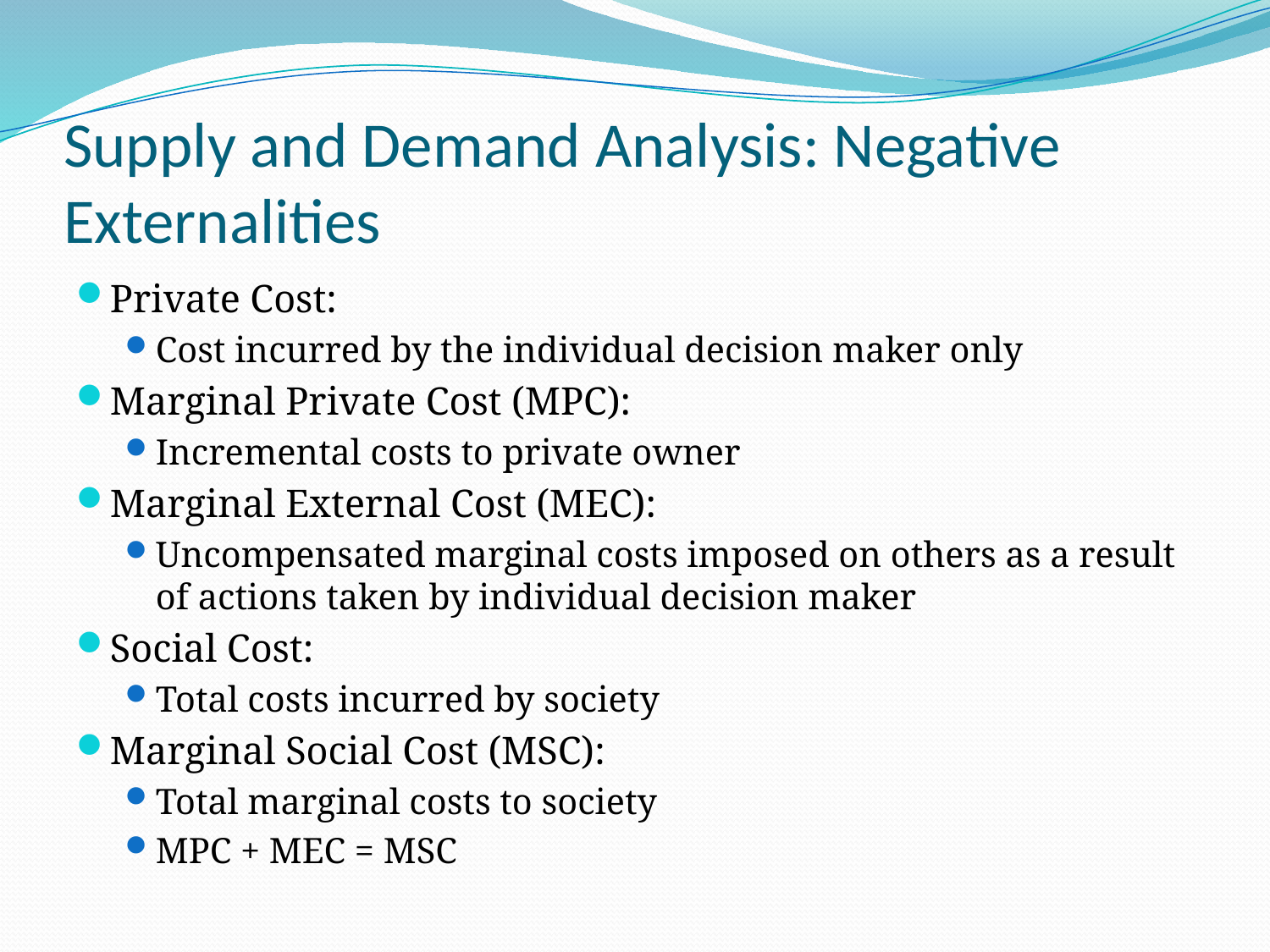

# Supply and Demand Analysis: Negative Externalities
Private Cost:
Cost incurred by the individual decision maker only
Marginal Private Cost (MPC):
Incremental costs to private owner
Marginal External Cost (MEC):
Uncompensated marginal costs imposed on others as a result of actions taken by individual decision maker
Social Cost:
Total costs incurred by society
Marginal Social Cost (MSC):
Total marginal costs to society
MPC + MEC = MSC